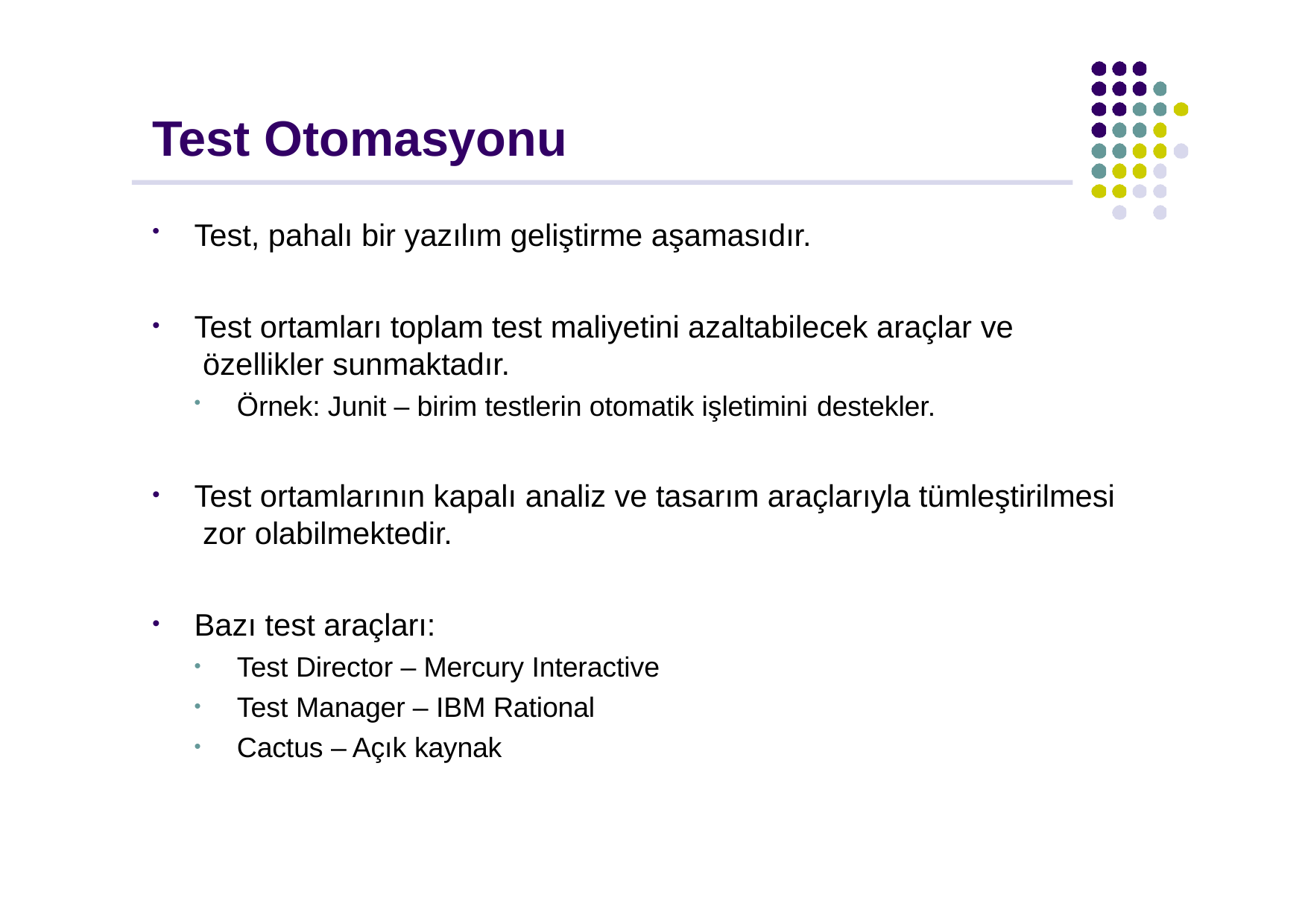

# Test Otomasyonu
Test, pahalı bir yazılım geliştirme aşamasıdır.

Test ortamları toplam test maliyetini azaltabilecek araçlar ve  özellikler sunmaktadır.
Örnek: Junit – birim testlerin otomatik işletimini destekler.

Test ortamlarının kapalı analiz ve tasarım araçlarıyla tümleştirilmesi  zor olabilmektedir.

Bazı test araçları:
Test Director – Mercury Interactive
Test Manager – IBM Rational
Cactus – Açık kaynak